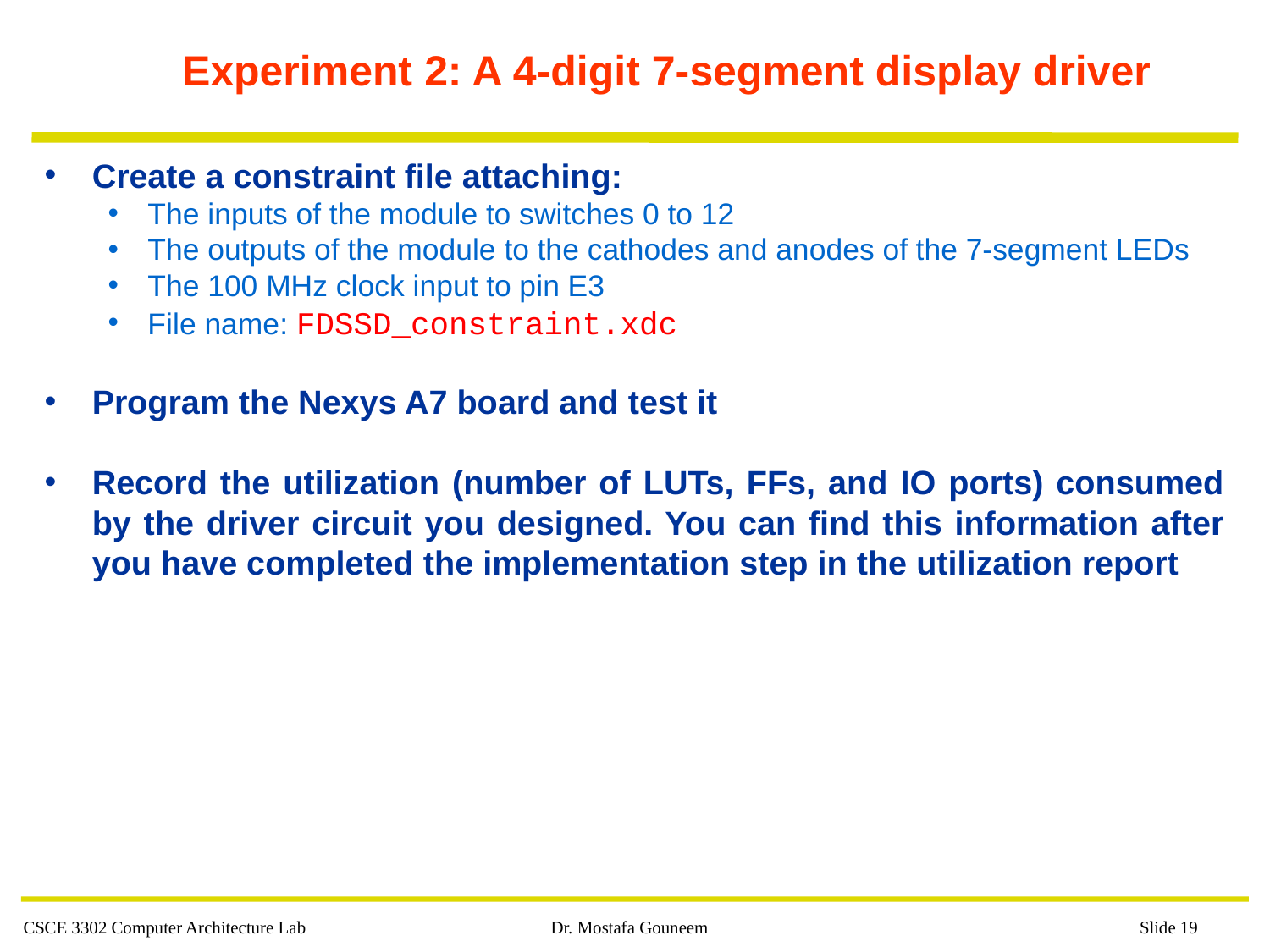

# Experiment 2: A 4-digit 7-segment display driver
Create a constraint file attaching:
The inputs of the module to switches 0 to 12
The outputs of the module to the cathodes and anodes of the 7-segment LEDs
The 100 MHz clock input to pin E3
File name: FDSSD_constraint.xdc

Program the Nexys A7 board and test it

Record the utilization (number of LUTs, FFs, and IO ports) consumed by the driver circuit you designed. You can find this information after you have completed the implementation step in the utilization report

CSCE 3302 Computer Architecture Lab
Dr. Mostafa Gouneem
              Slide 19